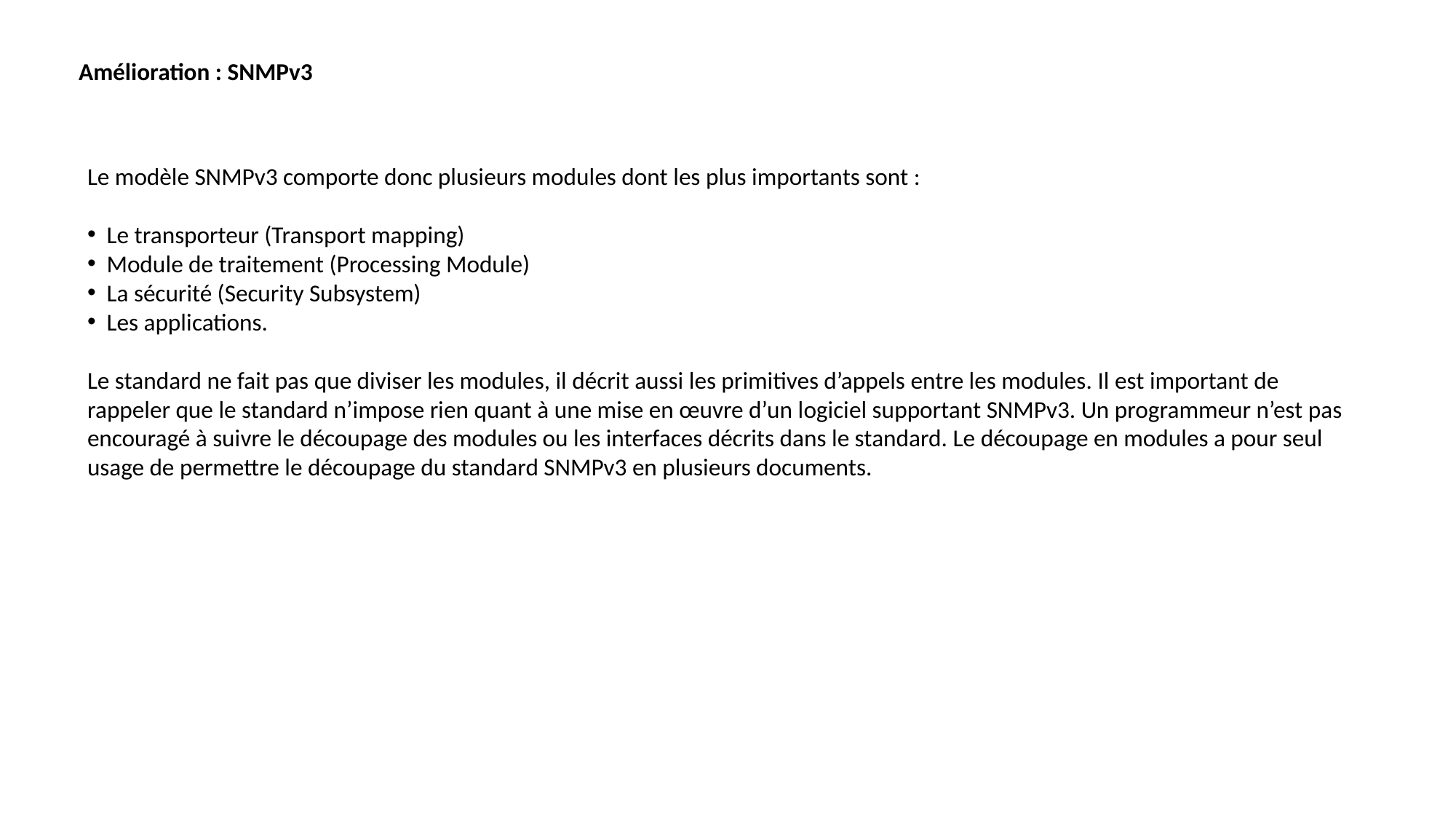

Amélioration : SNMPv3
Le modèle SNMPv3 comporte donc plusieurs modules dont les plus importants sont :

  Le transporteur (Transport mapping)
  Module de traitement (Processing Module)
  La sécurité (Security Subsystem)
  Les applications.
Le standard ne fait pas que diviser les modules, il décrit aussi les primitives d’appels entre les modules. Il est important de rappeler que le standard n’impose rien quant à une mise en œuvre d’un logiciel supportant SNMPv3. Un programmeur n’est pas encouragé à suivre le découpage des modules ou les interfaces décrits dans le standard. Le découpage en modules a pour seul usage de permettre le découpage du standard SNMPv3 en plusieurs documents.